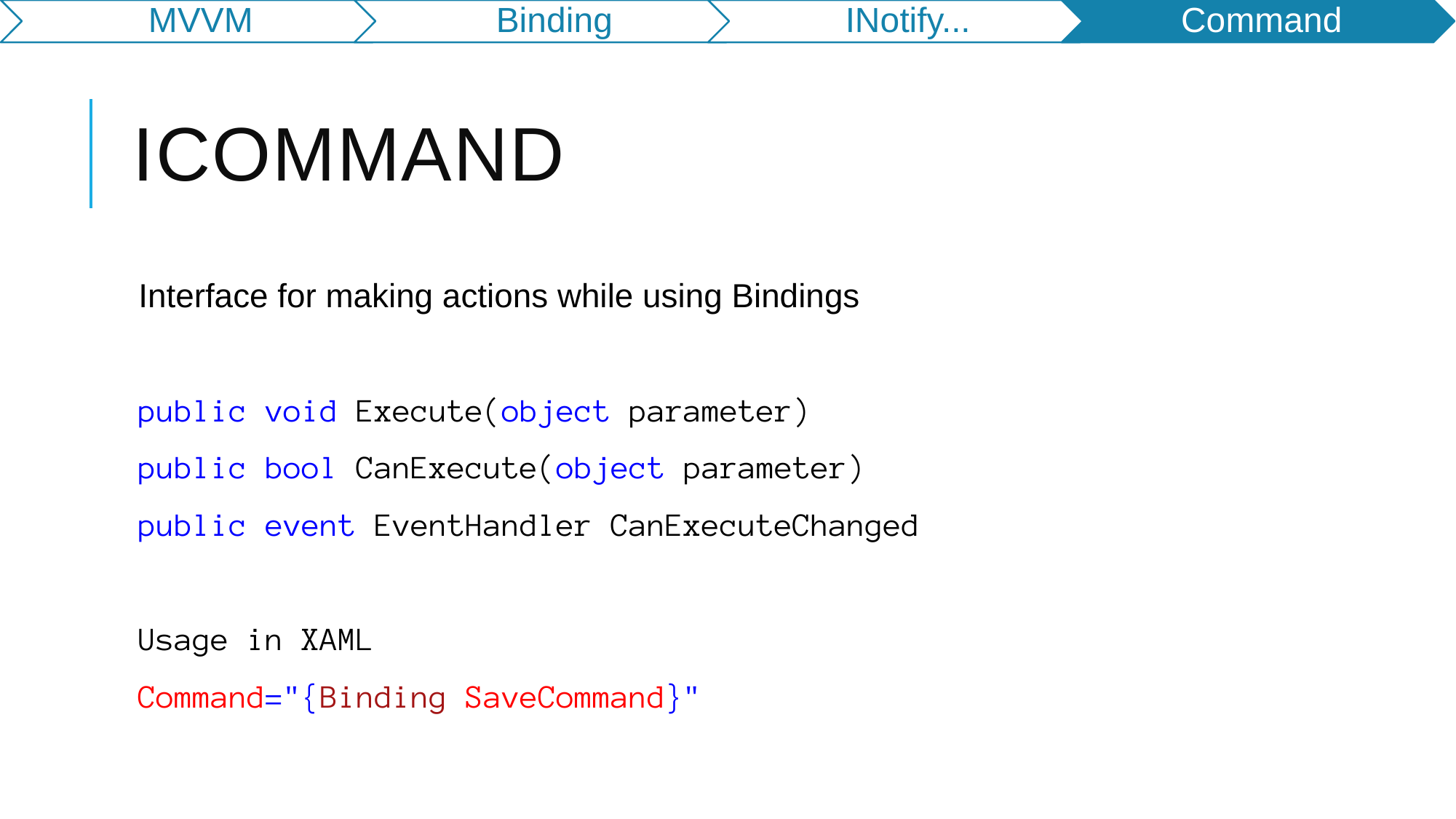

MVVM
Binding
INotify...
Command
# ICommand
Interface for making actions while using Bindings

public void Execute(object parameter)
public bool CanExecute(object parameter)
public event EventHandler CanExecuteChanged

Usage in XAML
Command="{Binding SaveCommand}"